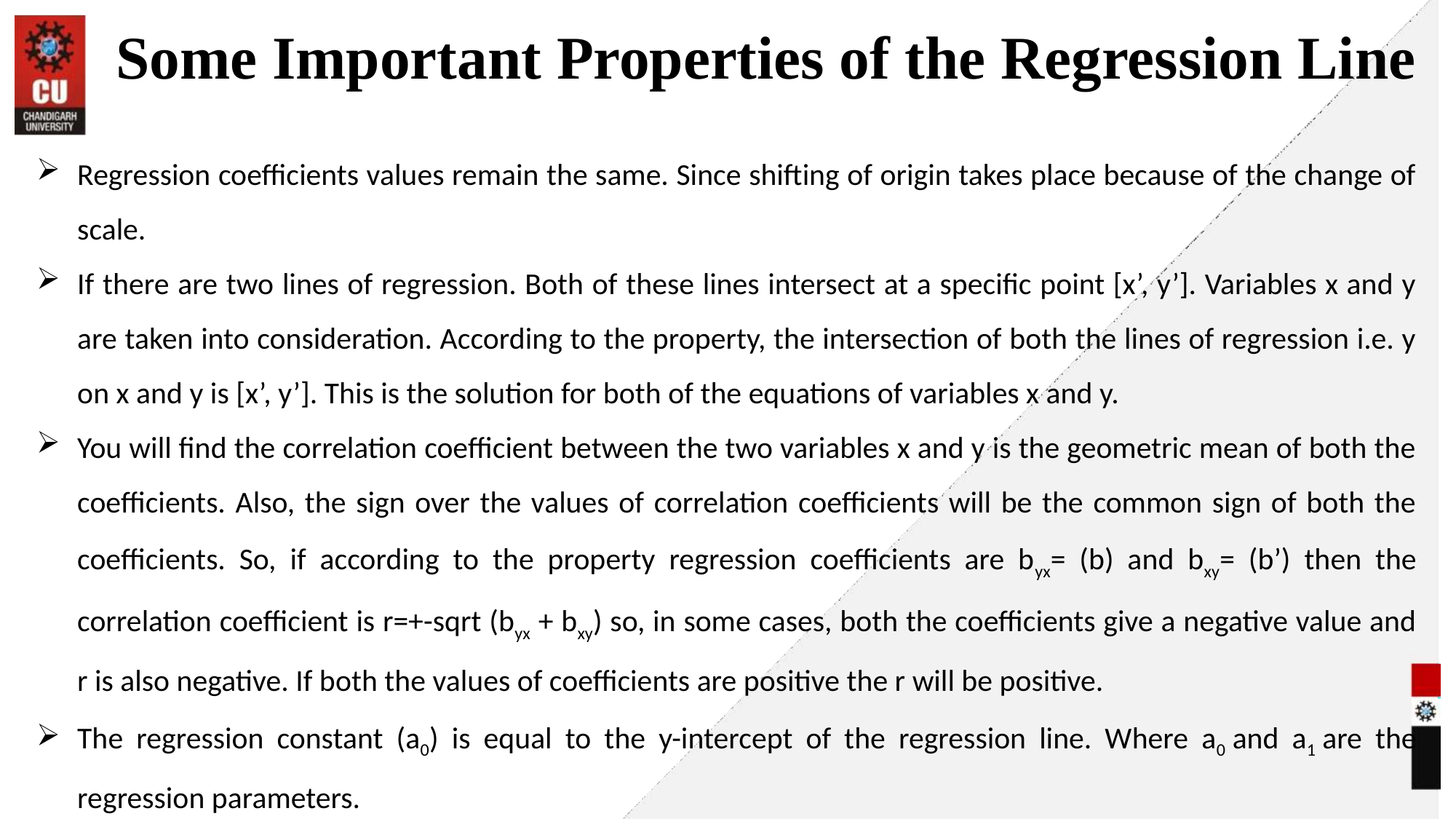

# Some Important Properties of the Regression Line
Regression coefficients values remain the same. Since shifting of origin takes place because of the change of scale.
If there are two lines of regression. Both of these lines intersect at a specific point [x’, y’]. Variables x and y are taken into consideration. According to the property, the intersection of both the lines of regression i.e. y on x and y is [x’, y’]. This is the solution for both of the equations of variables x and y.
You will find the correlation coefficient between the two variables x and y is the geometric mean of both the coefficients. Also, the sign over the values of correlation coefficients will be the common sign of both the coefficients. So, if according to the property regression coefficients are byx= (b) and bxy= (b’) then the correlation coefficient is r=+-sqrt (byx + bxy) so, in some cases, both the coefficients give a negative value and r is also negative. If both the values of coefficients are positive the r will be positive.
The regression constant (a0) is equal to the y-intercept of the regression line. Where a0 and a1 are the regression parameters.